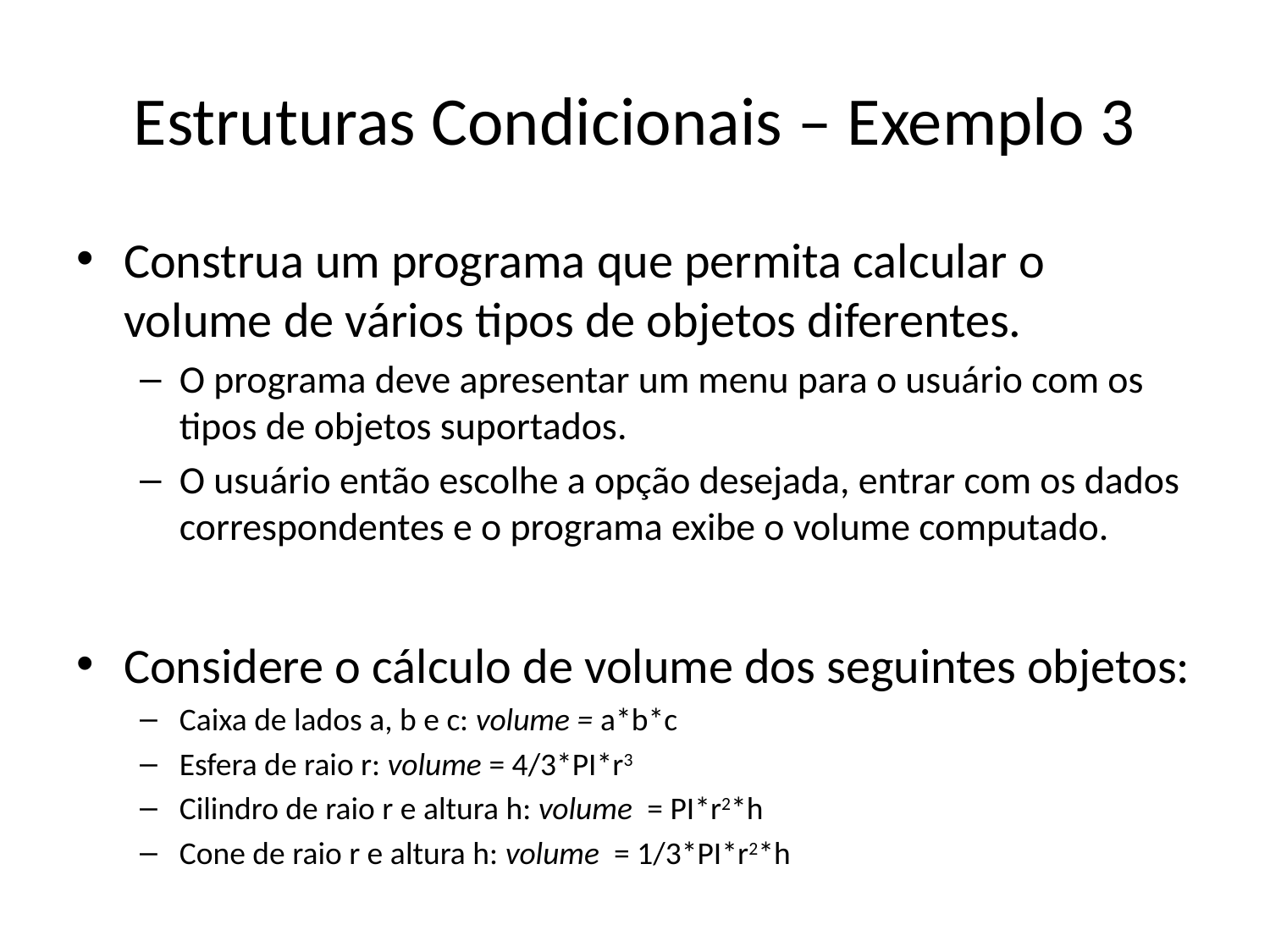

# Estruturas Condicionais – Exemplo 3
Construa um programa que permita calcular o volume de vários tipos de objetos diferentes.
O programa deve apresentar um menu para o usuário com os tipos de objetos suportados.
O usuário então escolhe a opção desejada, entrar com os dados correspondentes e o programa exibe o volume computado.

Considere o cálculo de volume dos seguintes objetos:
Caixa de lados a, b e c: volume = a*b*c
Esfera de raio r: volume = 4/3*PI*r3
Cilindro de raio r e altura h: volume  = PI*r2*h
Cone de raio r e altura h: volume  = 1/3*PI*r2*h